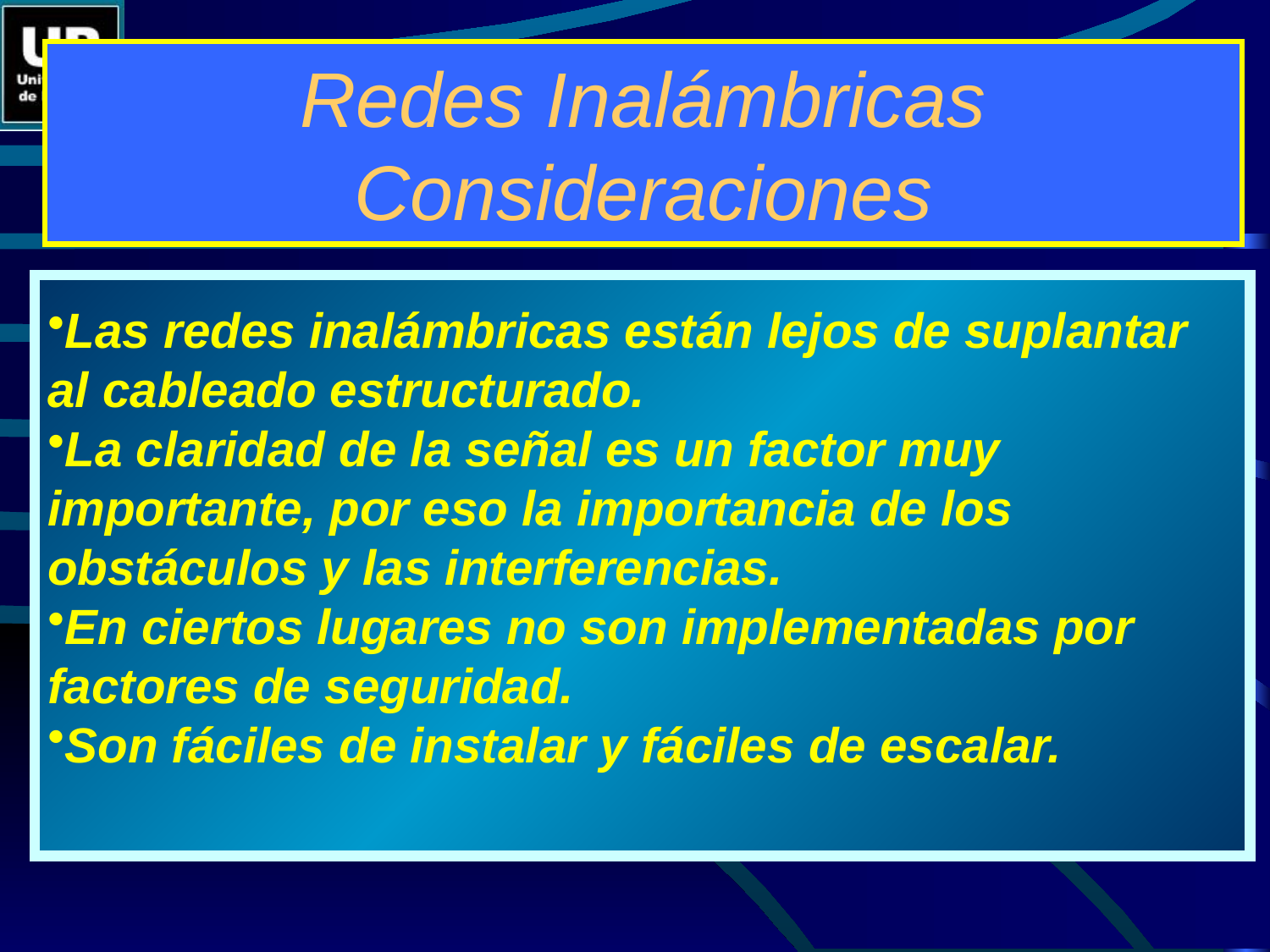

# Redes Inalámbricas Consideraciones
Las redes inalámbricas están lejos de suplantar al cableado estructurado.
La claridad de la señal es un factor muy importante, por eso la importancia de los obstáculos y las interferencias.
En ciertos lugares no son implementadas por factores de seguridad.
Son fáciles de instalar y fáciles de escalar.